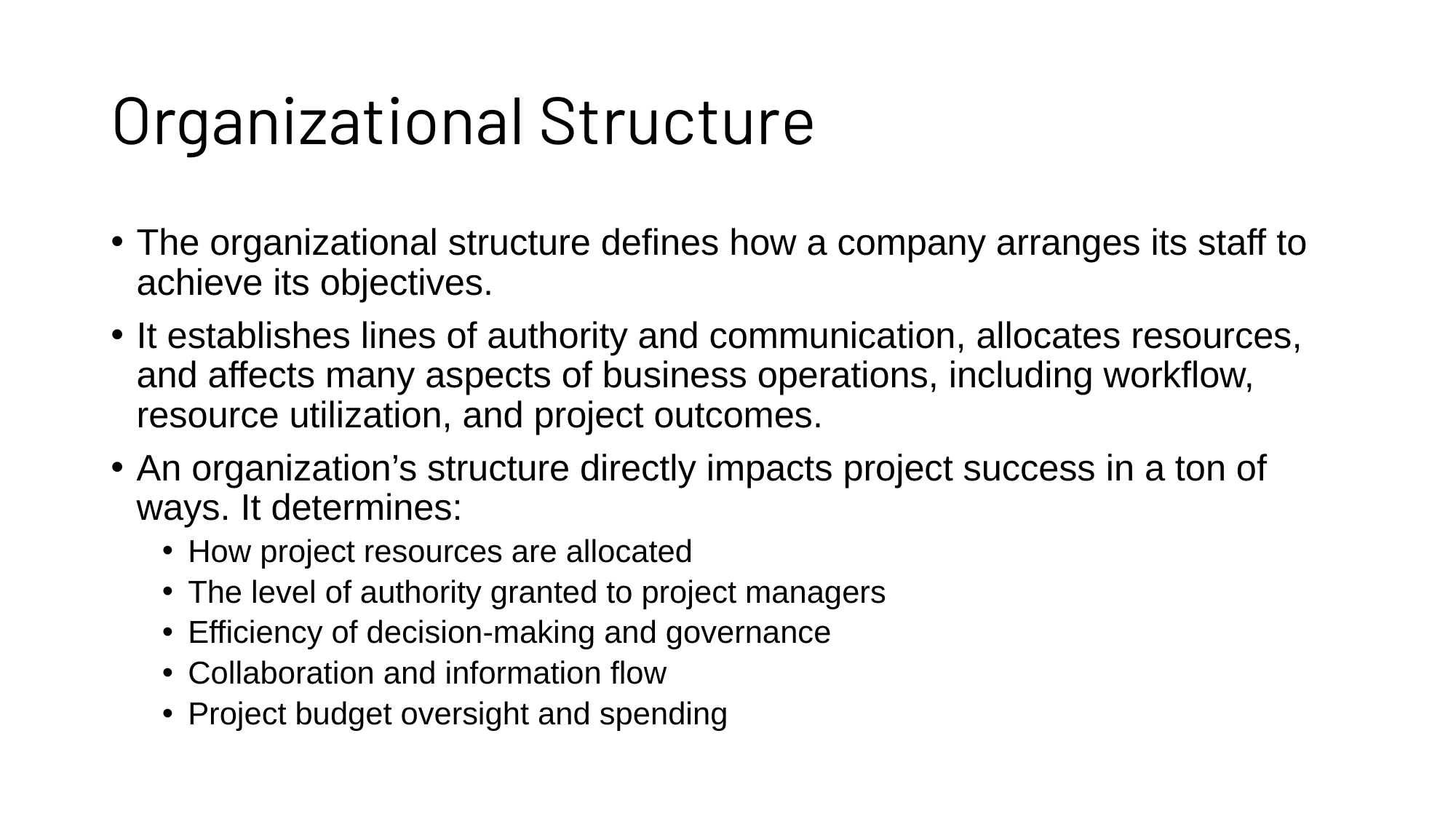

# Organizational Structure
The organizational structure defines how a company arranges its staff to achieve its objectives.
It establishes lines of authority and communication, allocates resources, and affects many aspects of business operations, including workflow, resource utilization, and project outcomes.
An organization’s structure directly impacts project success in a ton of ways. It determines:
How project resources are allocated
The level of authority granted to project managers
Efficiency of decision-making and governance
Collaboration and information flow
Project budget oversight and spending